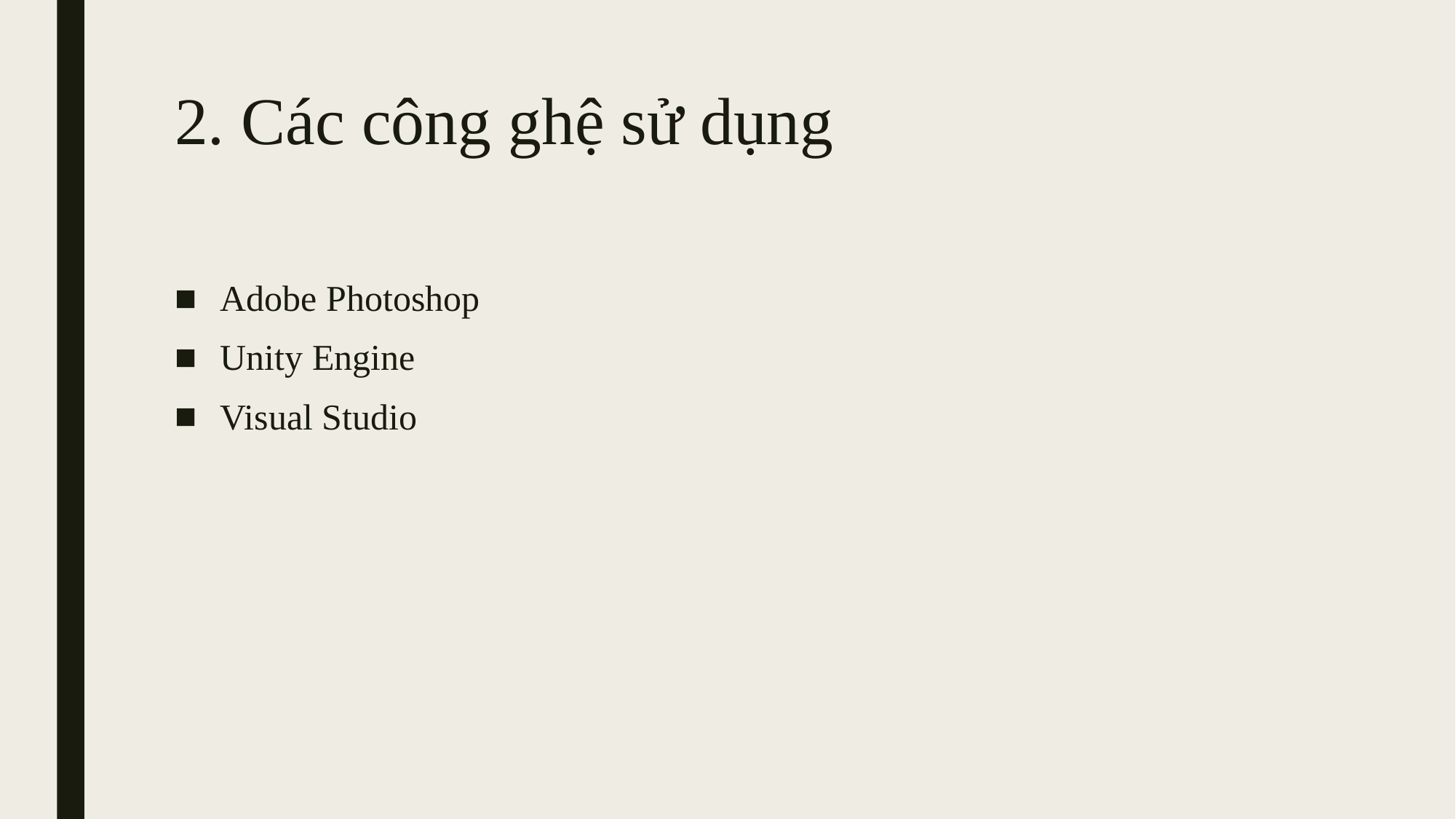

# 2. Các công ghệ sử dụng
Adobe Photoshop
Unity Engine
Visual Studio